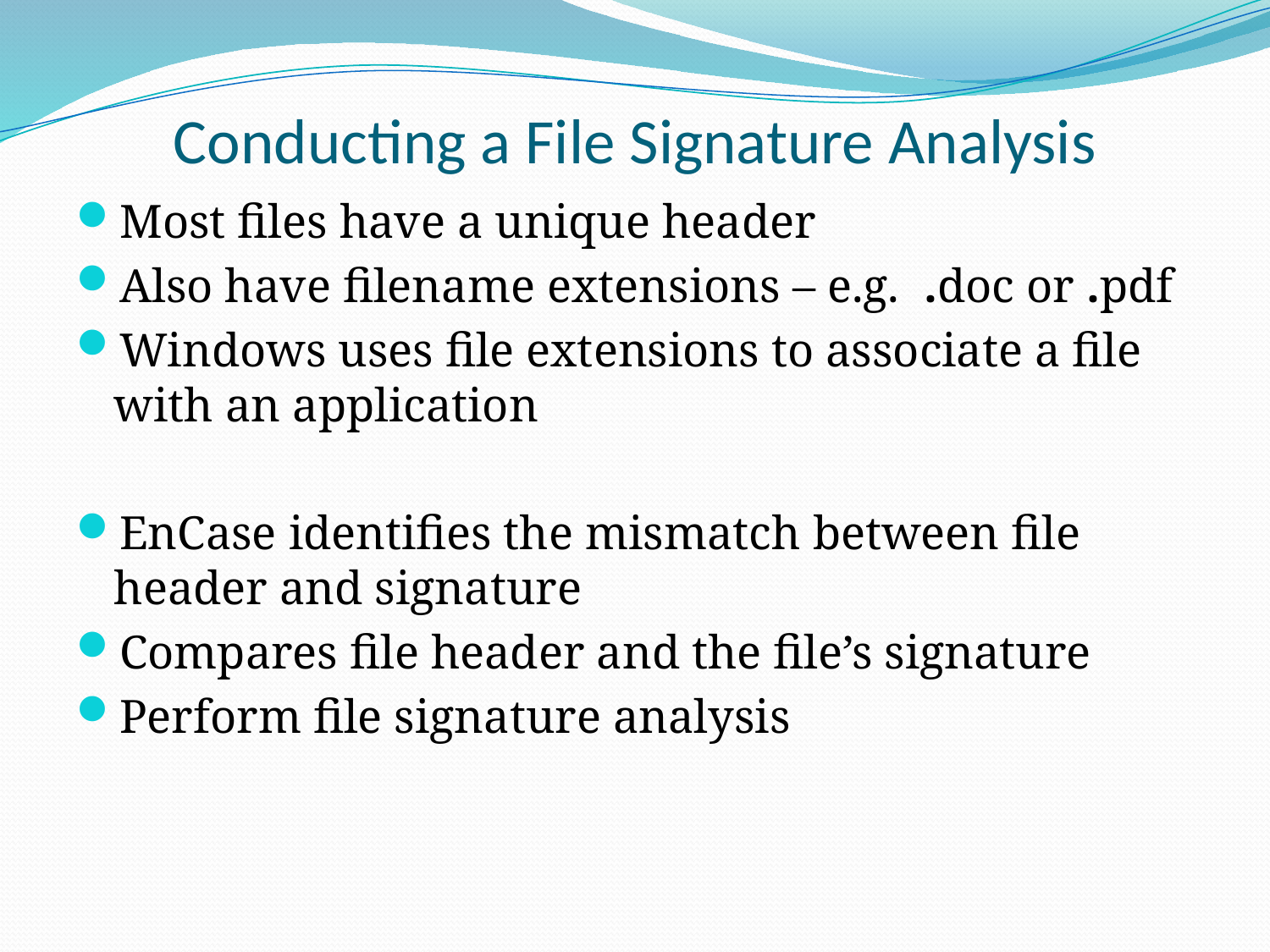

# Conducting a File Signature Analysis
Most files have a unique header
Also have filename extensions – e.g.  .doc or .pdf
Windows uses file extensions to associate a file with an application

EnCase identifies the mismatch between file header and signature
Compares file header and the file’s signature
Perform file signature analysis